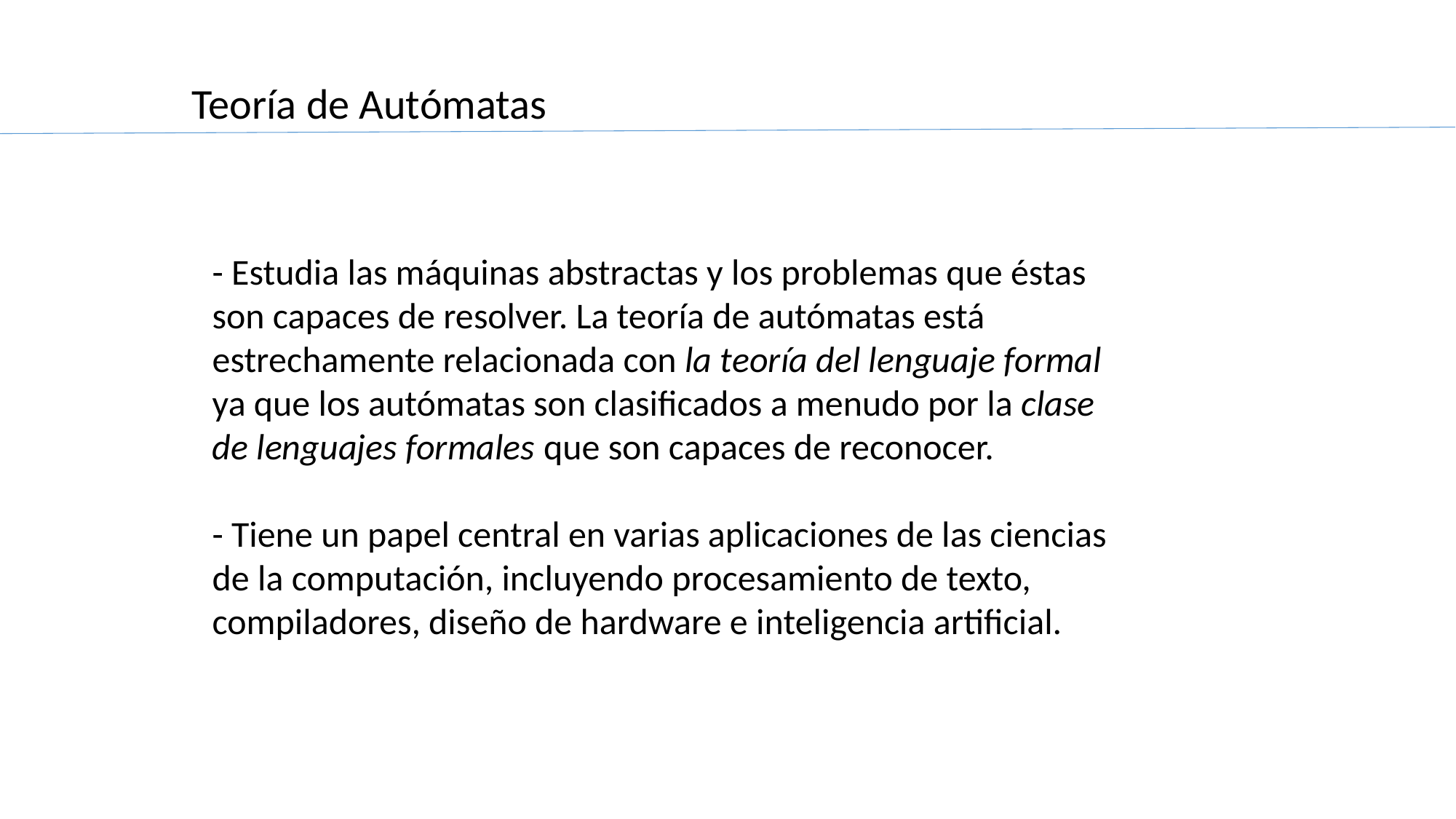

# Teoría de Autómatas
- Estudia las máquinas abstractas y los problemas que éstas son capaces de resolver. La teoría de autómatas está estrechamente relacionada con la teoría del lenguaje formal ya que los autómatas son clasificados a menudo por la clase de lenguajes formales que son capaces de reconocer.

- Tiene un papel central en varias aplicaciones de las ciencias de la computación, incluyendo procesamiento de texto, compiladores, diseño de hardware e inteligencia artificial.